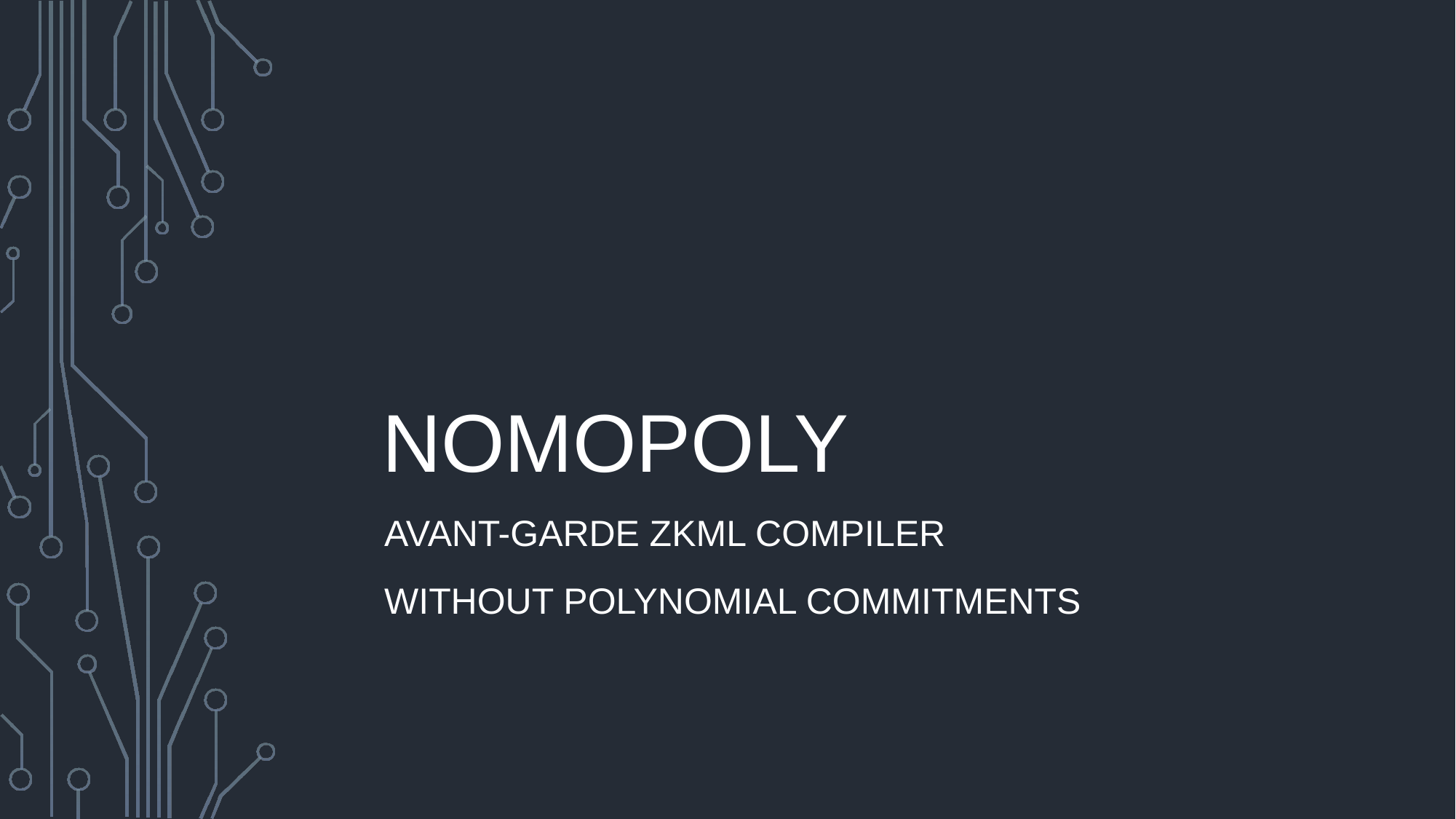

# nOmopoly
Avant-garde ZKML Compiler
without polynomial commitments